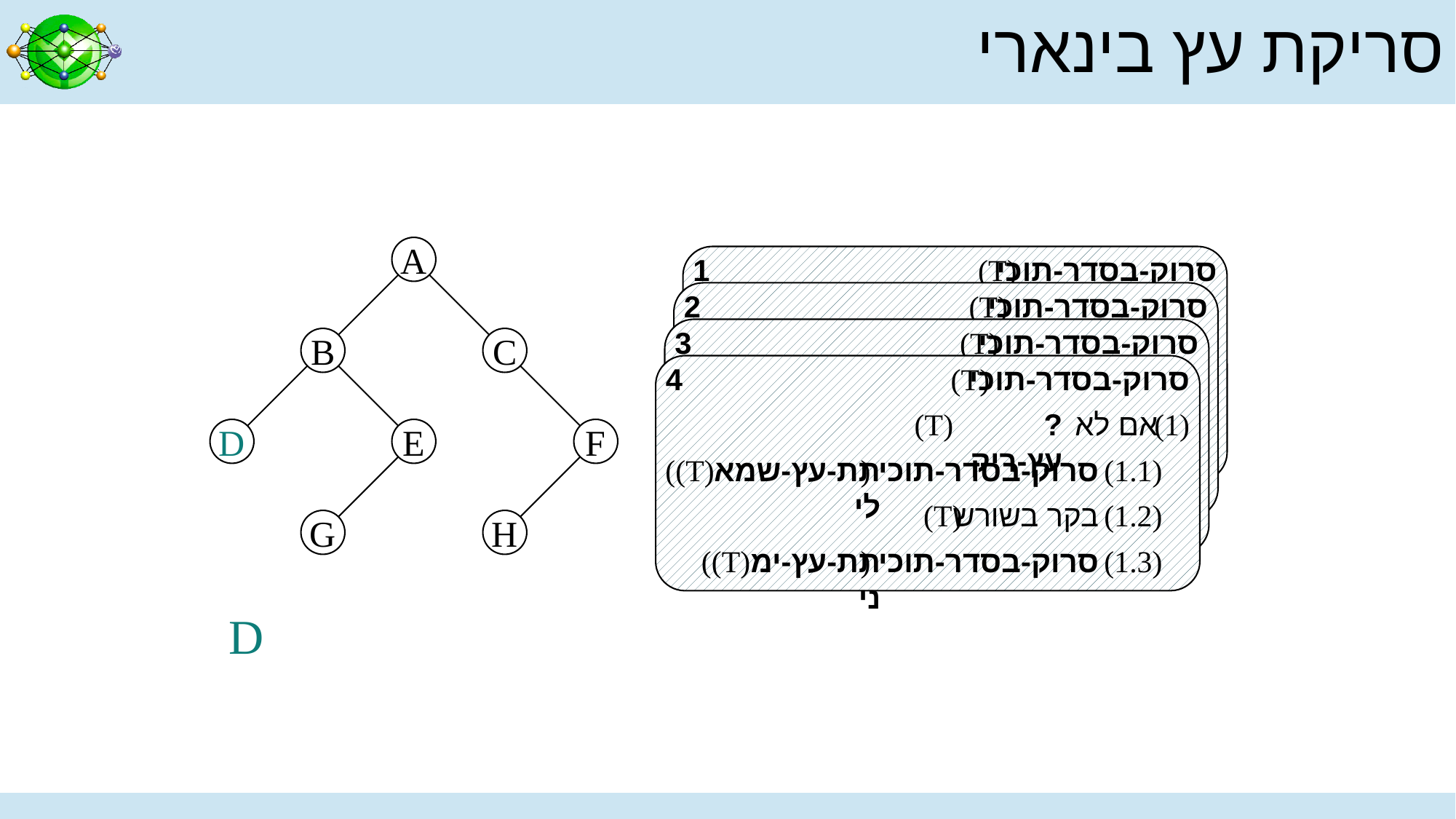

# סריקת עץ בינארי
A
סרוק-בסדר-תוכי
(T)

(T)
?עץ-ריק
אם לא
(1)
((T)תת-עץ-שמאלי
) סרוק-בסדר-תוכי
(1.1)
(T)
בקר בשורש
(1.2)
((T)תת-עץ-ימני
) סרוק-בסדר-תוכי
(1.3)
1

סרוק-בסדר-תוכי
(T)

(T)
?עץ-ריק
אם לא
(1)
((T)תת-עץ-שמאלי
) סרוק-בסדר-תוכי
(1.1)
(T)
בקר בשורש
(1.2)
((T)תת-עץ-ימני
) סרוק-בסדר-תוכי
(1.3)
2
3
סרוק-בסדר-תוכי
(T)

B
C

סרוק-בסדר-תוכי
(T)

(T)
?עץ-ריק
אם לא
(1)
((T)תת-עץ-שמאלי
) סרוק-בסדר-תוכי
(1.1)
(T)
בקר בשורש
(1.2)
((T)תת-עץ-ימני
) סרוק-בסדר-תוכי
(1.3)
4
(T)
?עץ-ריק
אם לא
(1)
(1)
((T)תת-עץ-שמאלי
) סרוק-בסדר-תוכי
(1.1)
D
E
F

(T)
בקר בשורש
(1.2)
((T)תת-עץ-ימני
) סרוק-בסדר-תוכי
(1.3)
G
H
D